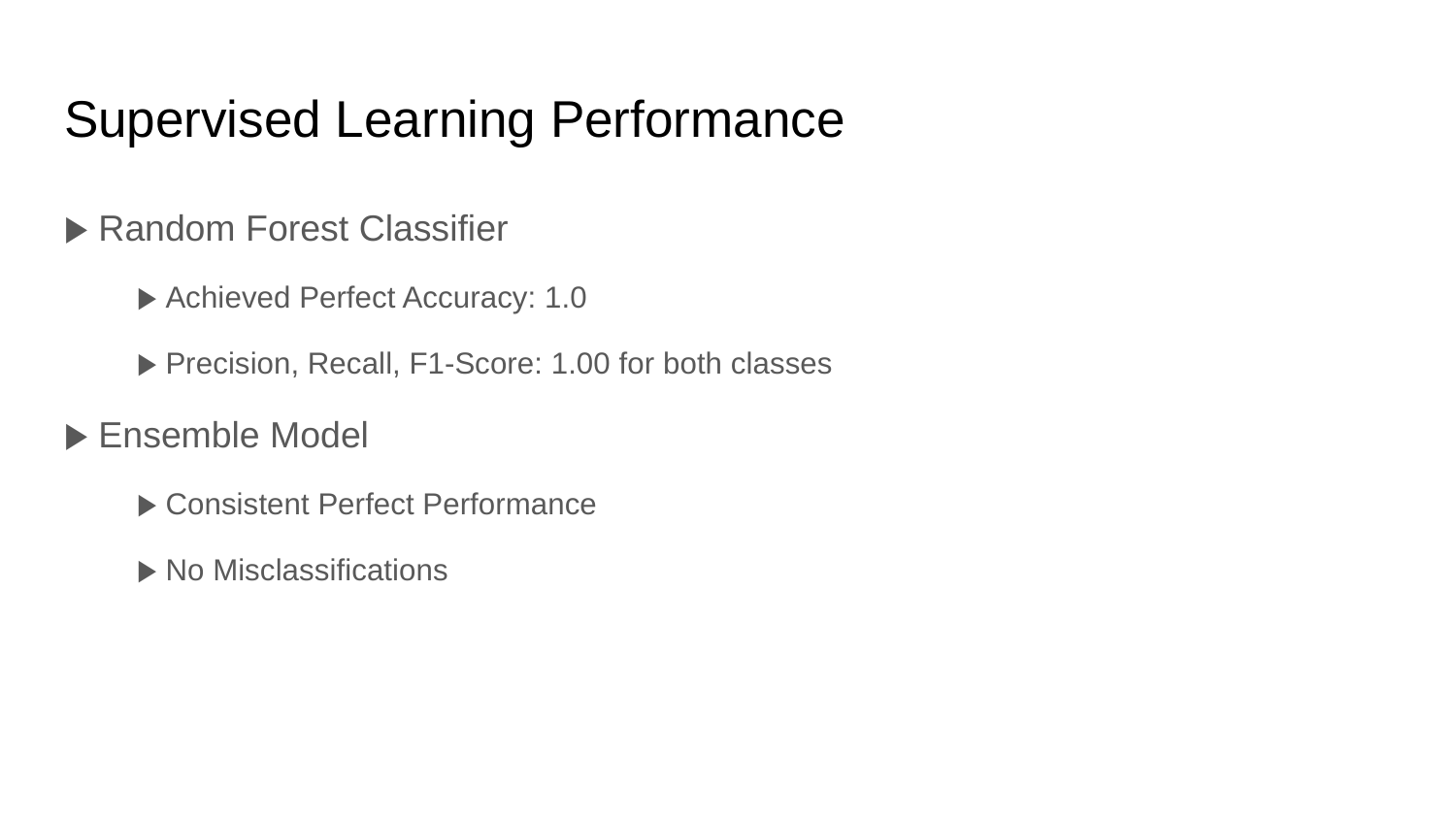

# Supervised Learning Performance
▶ Random Forest Classifier
▶ Achieved Perfect Accuracy: 1.0
▶ Precision, Recall, F1-Score: 1.00 for both classes
▶ Ensemble Model
▶ Consistent Perfect Performance
▶ No Misclassifications